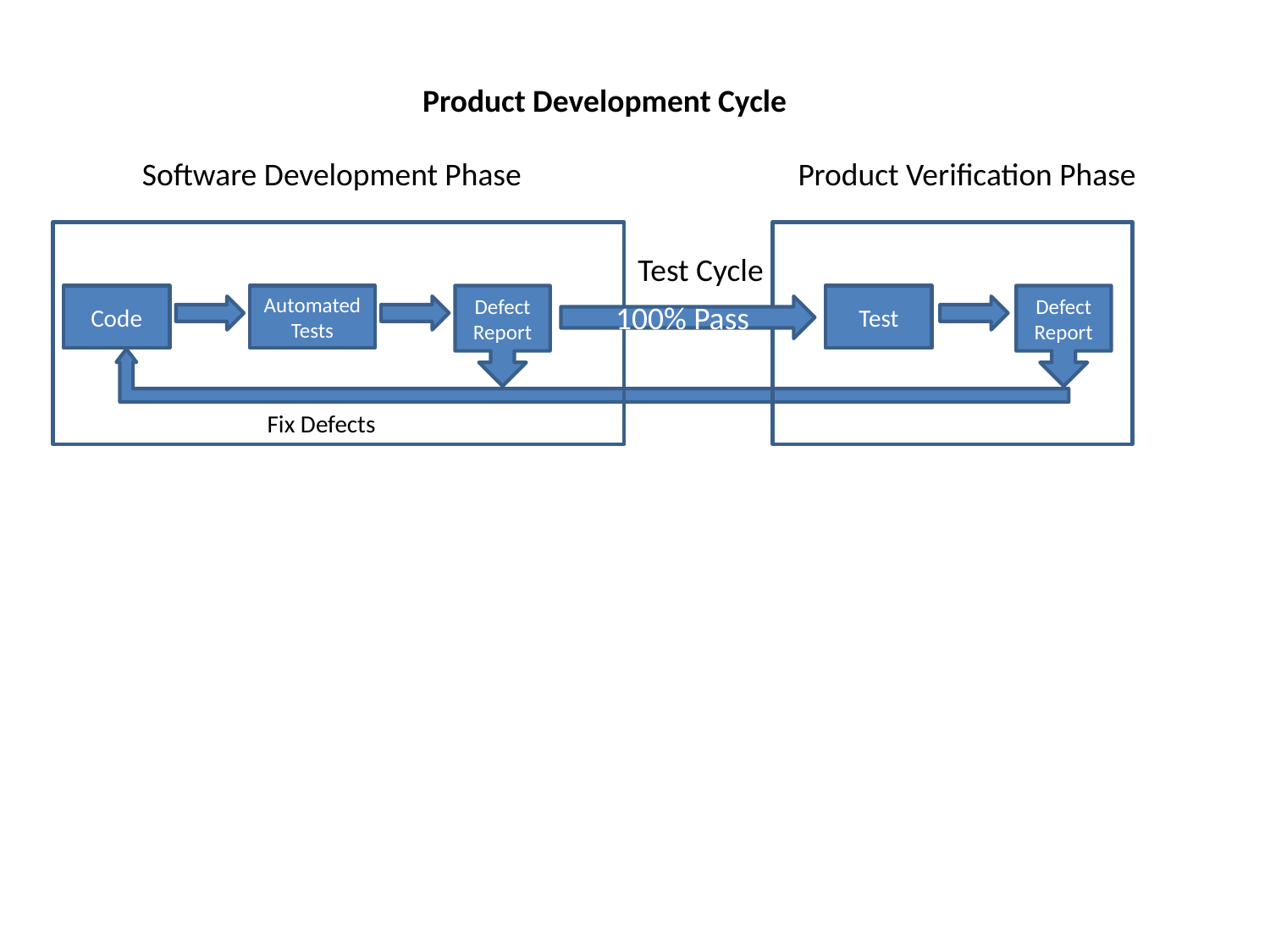

Product Development Cycle
Software Development Phase
Product Verification Phase

Test Cycle
Code
Automated Tests
Defect Report
Test
Defect Report

100% Pass

Fix Defects